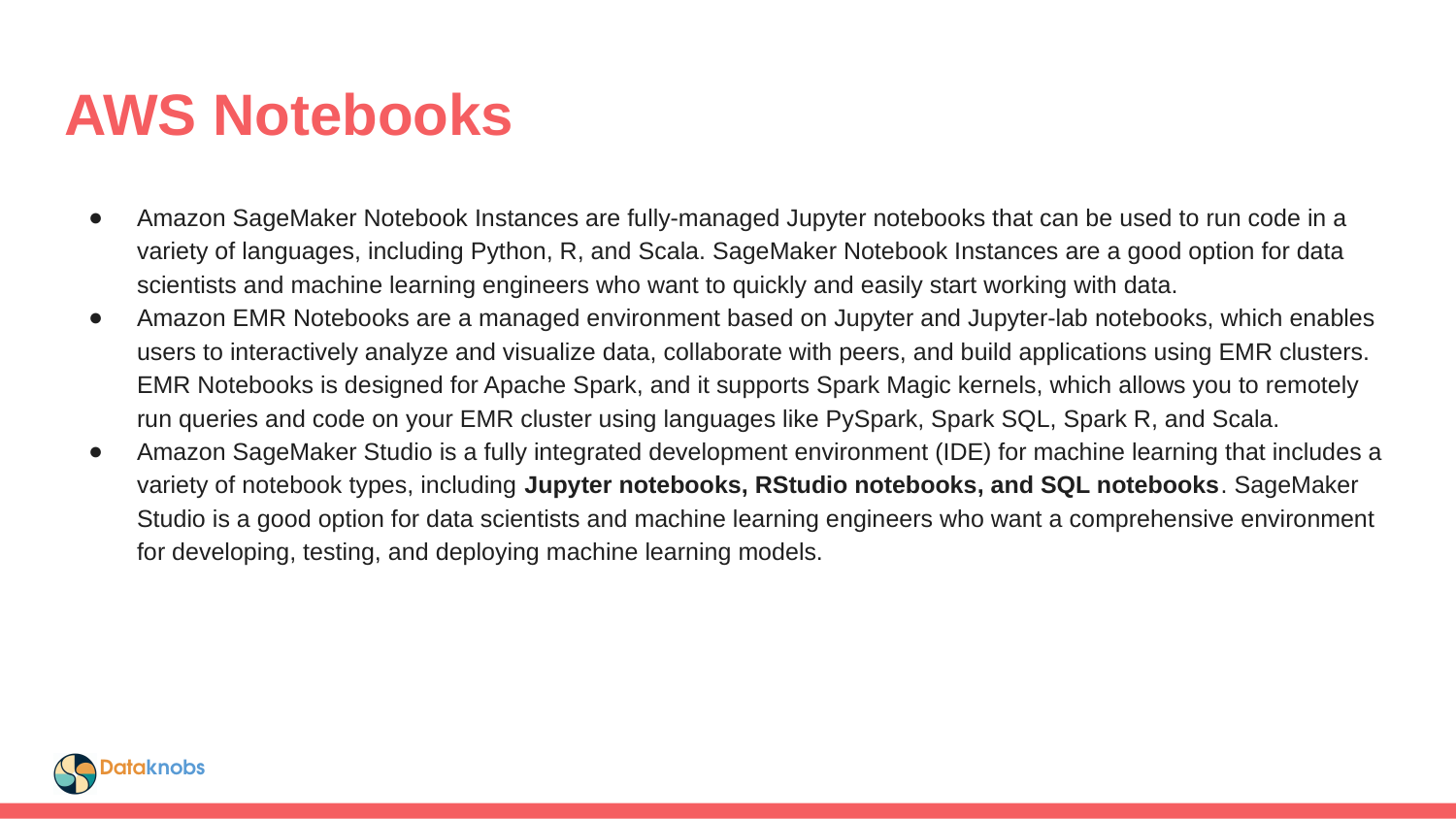

# AWS Notebooks
Amazon SageMaker Notebook Instances are fully-managed Jupyter notebooks that can be used to run code in a variety of languages, including Python, R, and Scala. SageMaker Notebook Instances are a good option for data scientists and machine learning engineers who want to quickly and easily start working with data.
Amazon EMR Notebooks are a managed environment based on Jupyter and Jupyter-lab notebooks, which enables users to interactively analyze and visualize data, collaborate with peers, and build applications using EMR clusters. EMR Notebooks is designed for Apache Spark, and it supports Spark Magic kernels, which allows you to remotely run queries and code on your EMR cluster using languages like PySpark, Spark SQL, Spark R, and Scala.
Amazon SageMaker Studio is a fully integrated development environment (IDE) for machine learning that includes a variety of notebook types, including Jupyter notebooks, RStudio notebooks, and SQL notebooks. SageMaker Studio is a good option for data scientists and machine learning engineers who want a comprehensive environment for developing, testing, and deploying machine learning models.